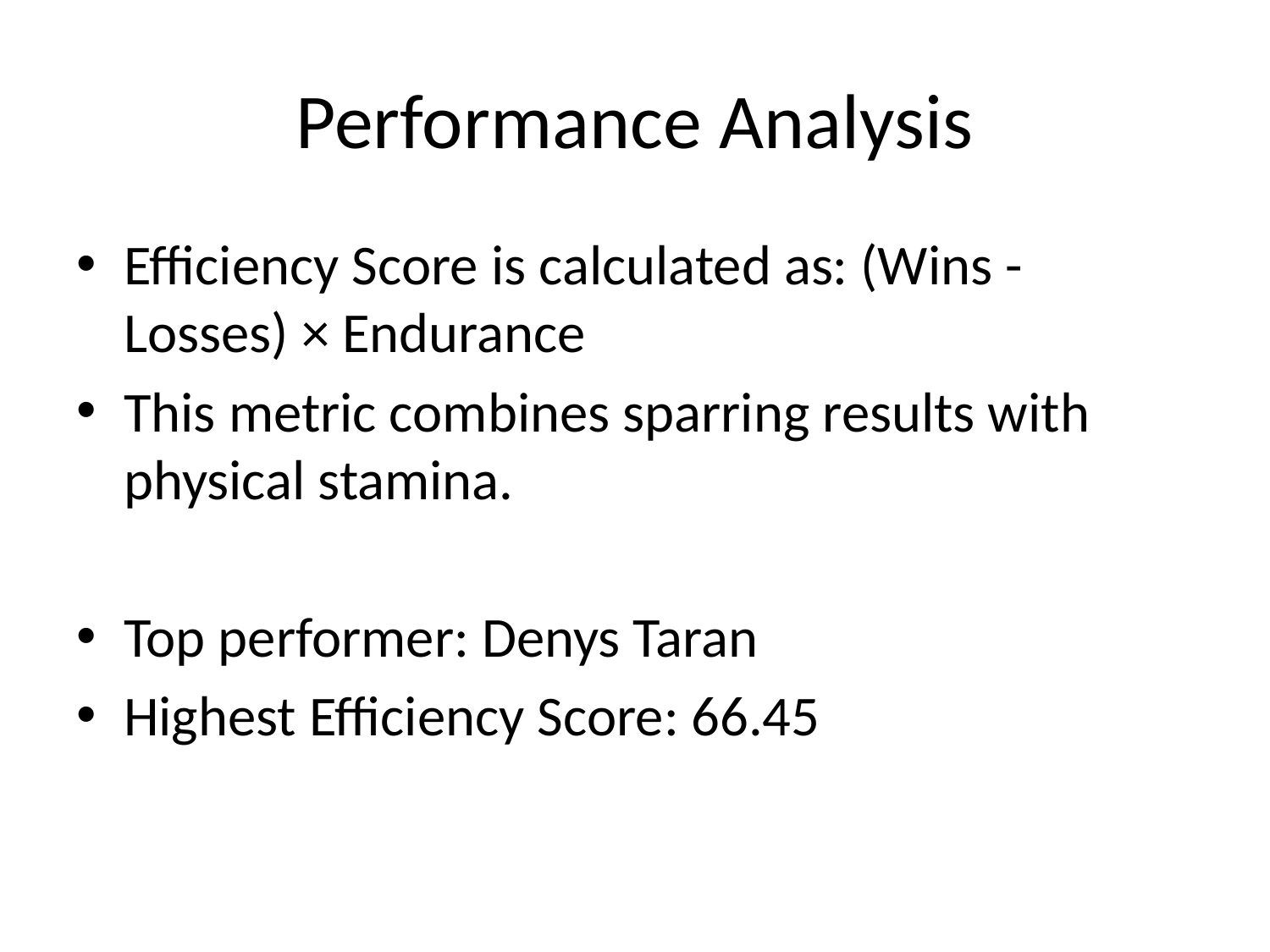

# Performance Analysis
Efficiency Score is calculated as: (Wins - Losses) × Endurance
This metric combines sparring results with physical stamina.

Top performer: Denys Taran
Highest Efficiency Score: 66.45